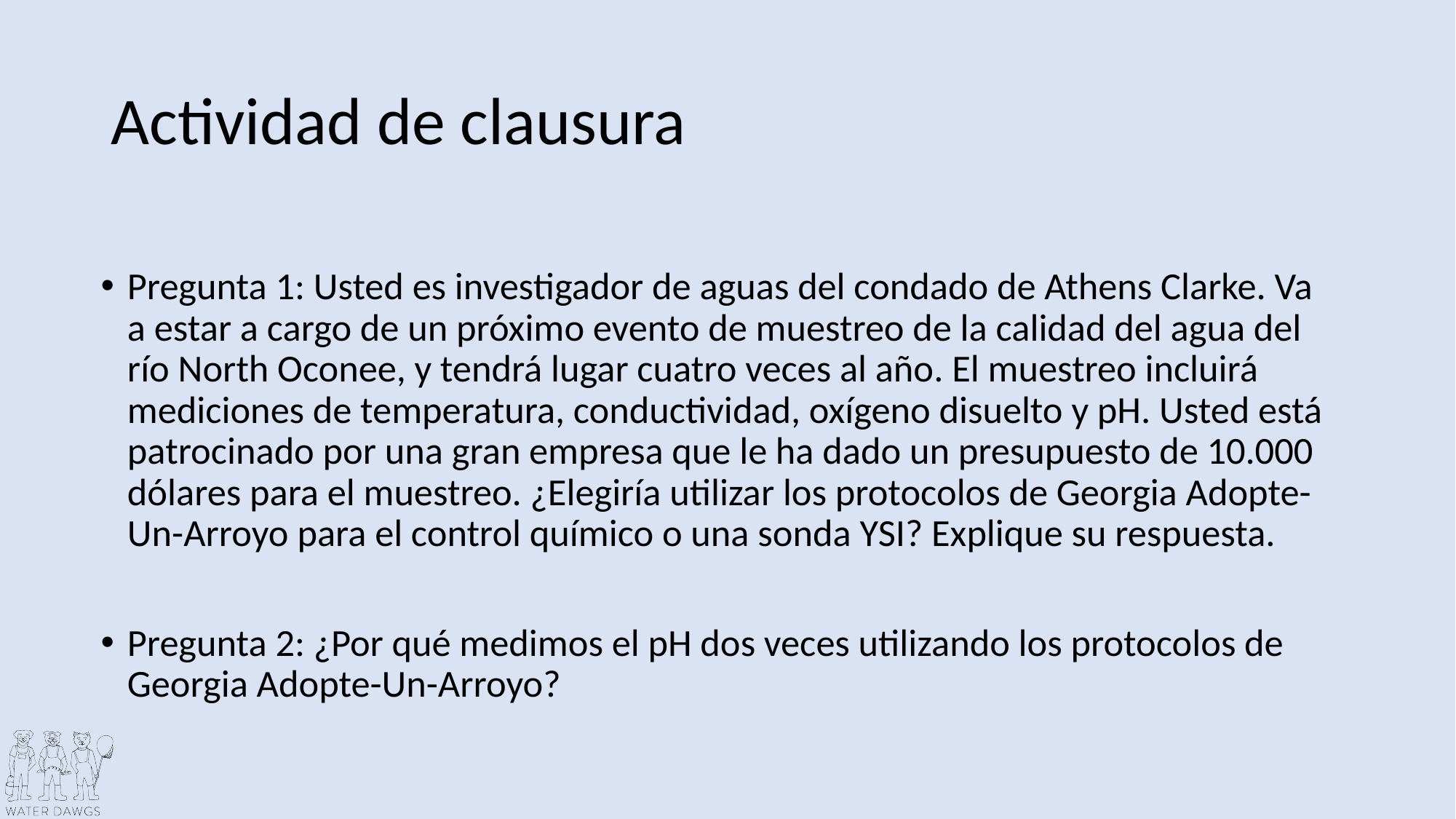

# Actividad de clausura

Pregunta 1: Usted es investigador de aguas del condado de Athens Clarke. Va a estar a cargo de un próximo evento de muestreo de la calidad del agua del río North Oconee, y tendrá lugar cuatro veces al año. El muestreo incluirá mediciones de temperatura, conductividad, oxígeno disuelto y pH. Usted está patrocinado por una gran empresa que le ha dado un presupuesto de 10.000 dólares para el muestreo. ¿Elegiría utilizar los protocolos de Georgia Adopte-Un-Arroyo para el control químico o una sonda YSI? Explique su respuesta.

Pregunta 2: ¿Por qué medimos el pH dos veces utilizando los protocolos de Georgia Adopte-Un-Arroyo?